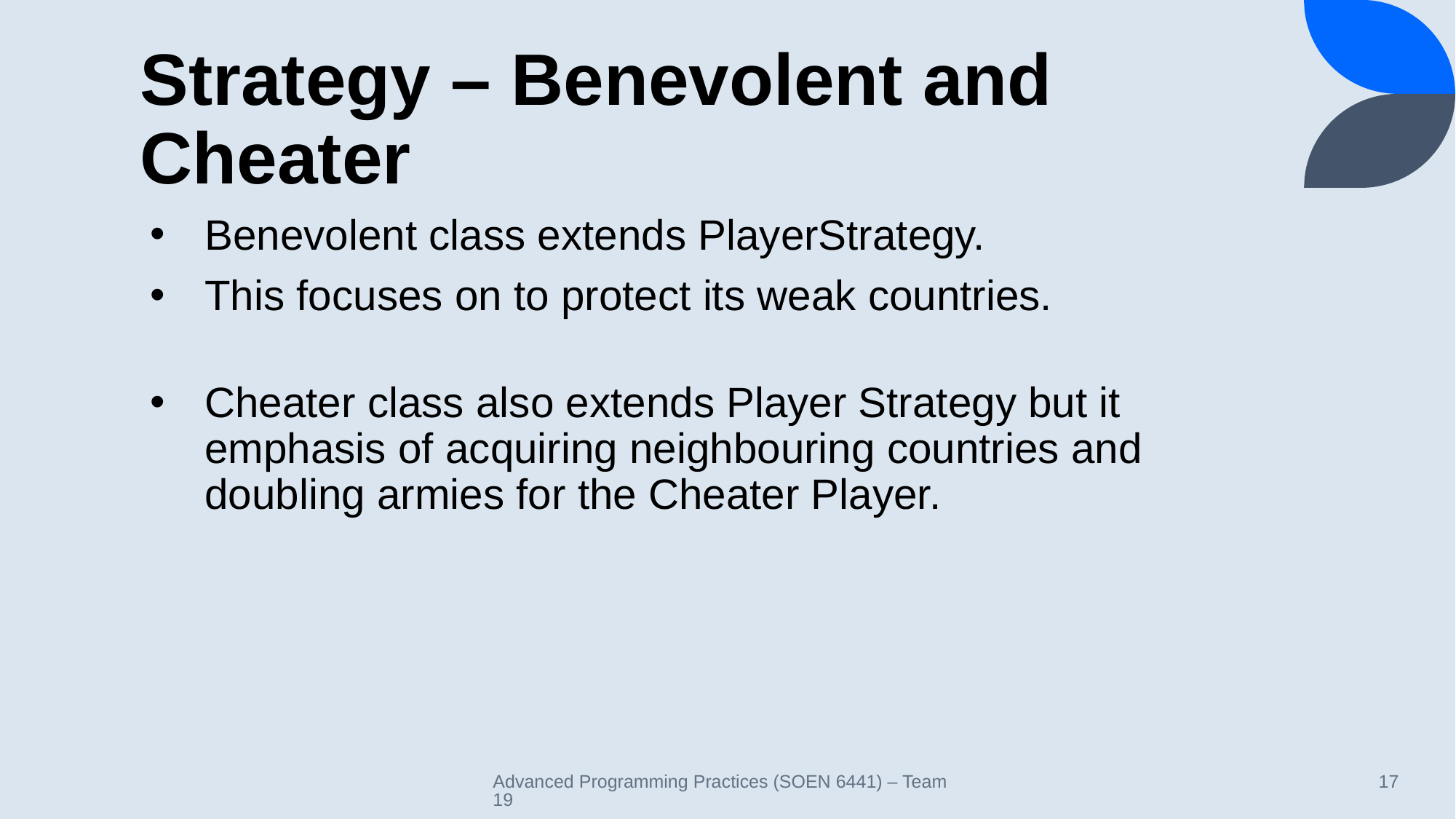

# Strategy – Benevolent and Cheater

Benevolent class extends PlayerStrategy.
This focuses on to protect its weak countries.
Cheater class also extends Player Strategy but it emphasis of acquiring neighbouring countries and doubling armies for the Cheater Player.

Advanced Programming Practices (SOEN 6441) – Team 19
17